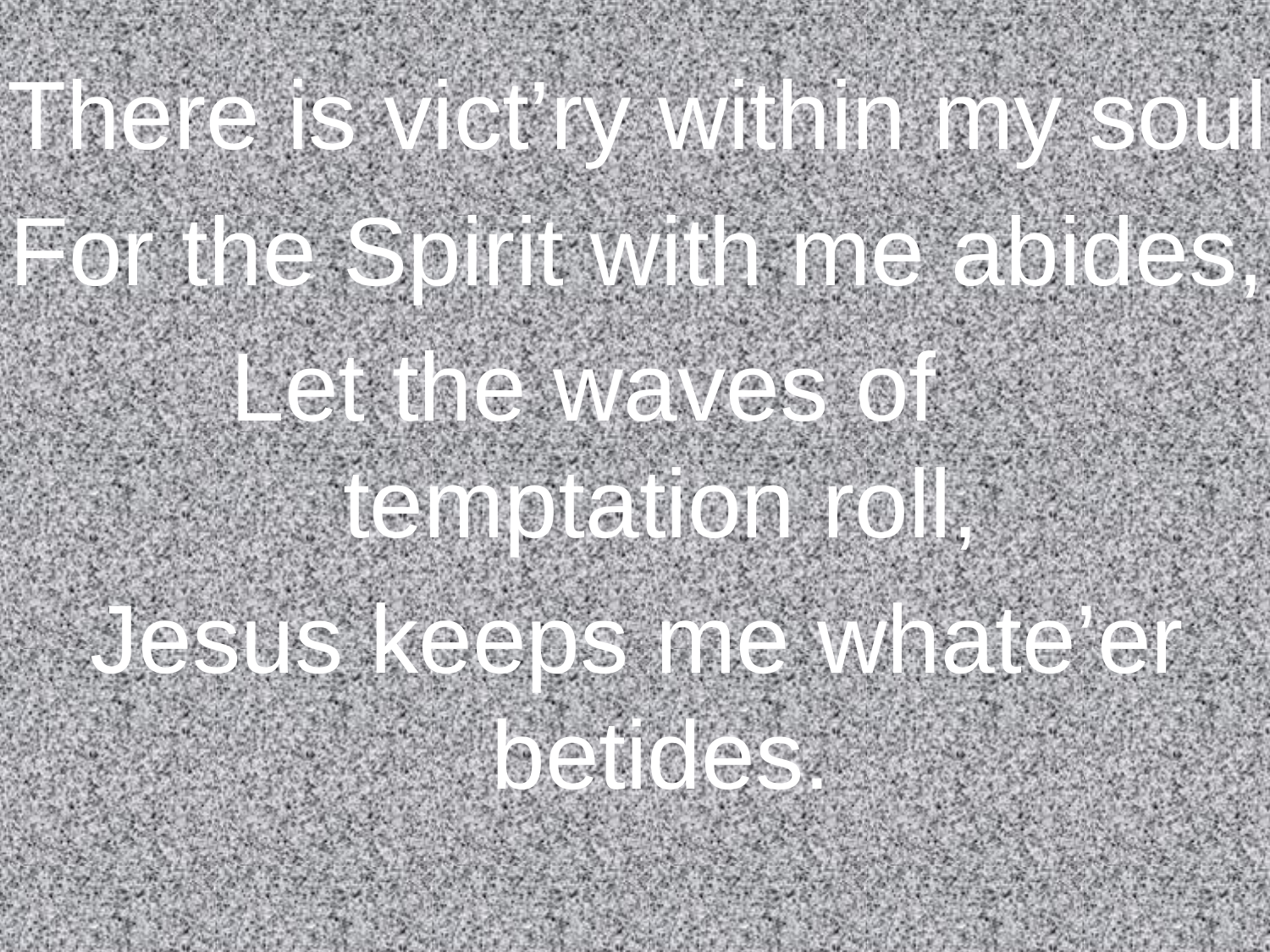

There is vict’ry within my soul
For the Spirit with me abides,
Let the waves of     temptation roll,
Jesus keeps me whate’er betides.